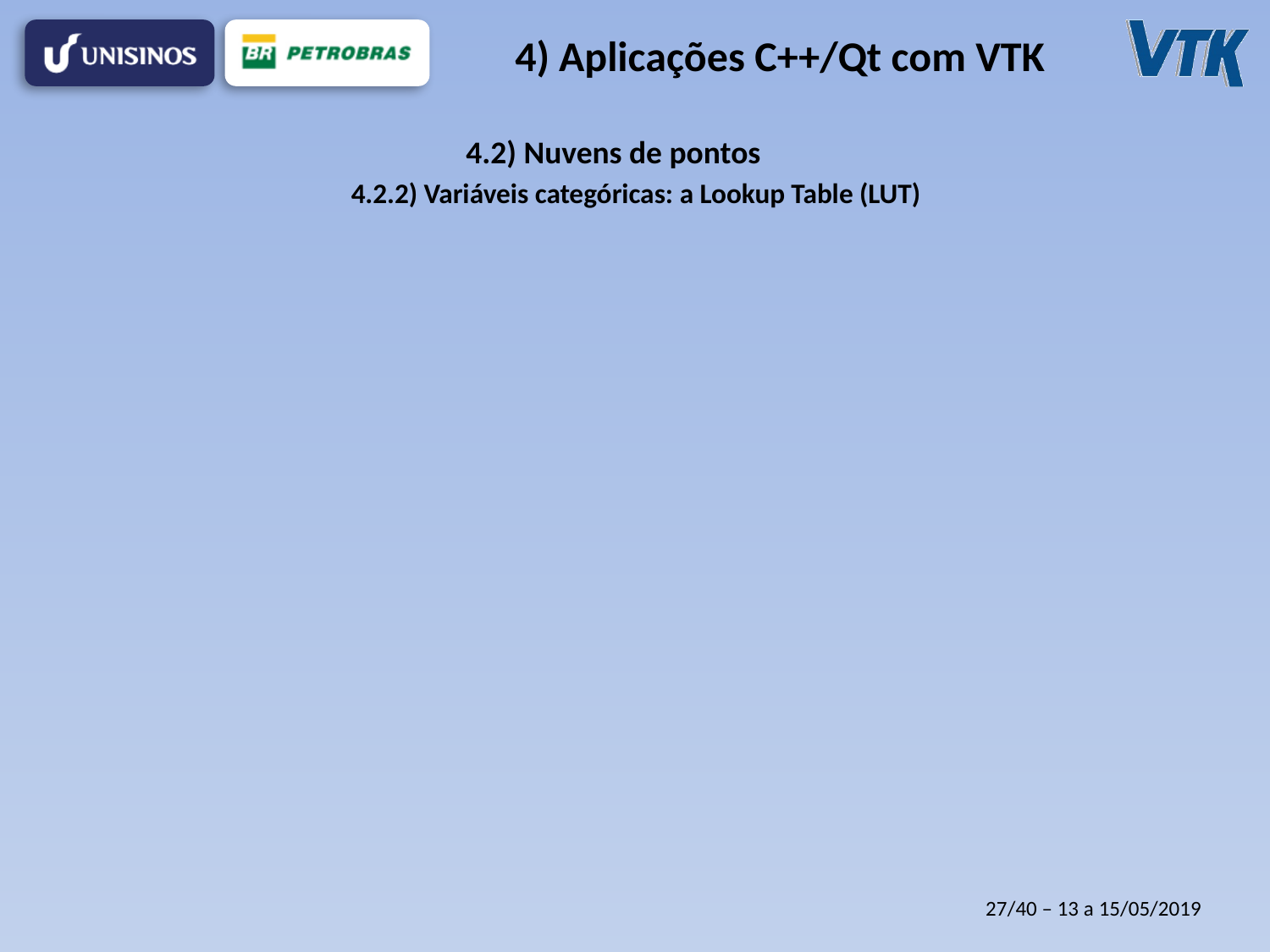

# 4) Aplicações C++/Qt com VTK
4.2) Nuvens de pontos
4.2.2) Variáveis categóricas: a Lookup Table (LUT)